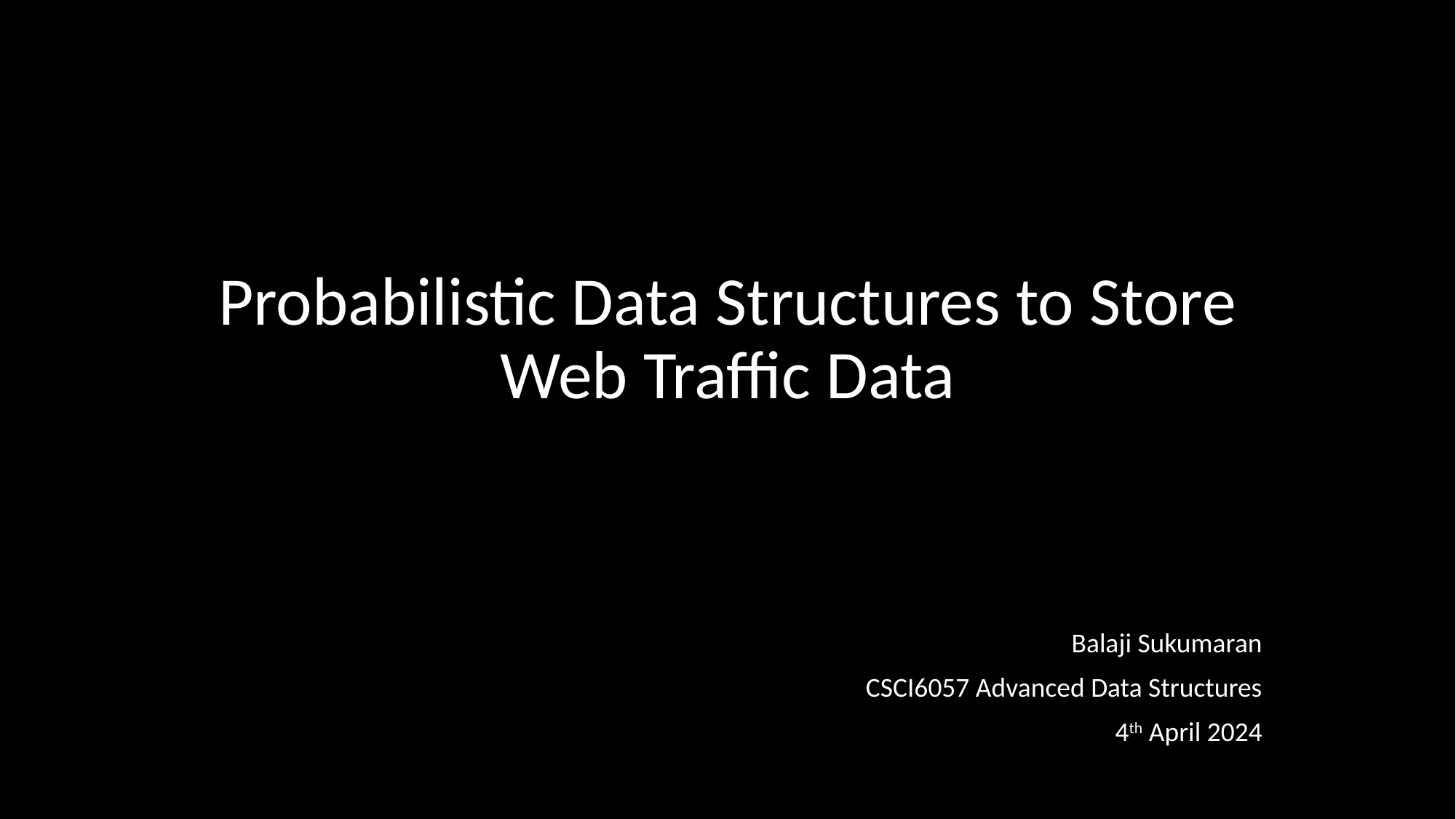

# Probabilistic Data Structures to Store Web Traffic Data
Balaji Sukumaran
CSCI6057 Advanced Data Structures
4th April 2024